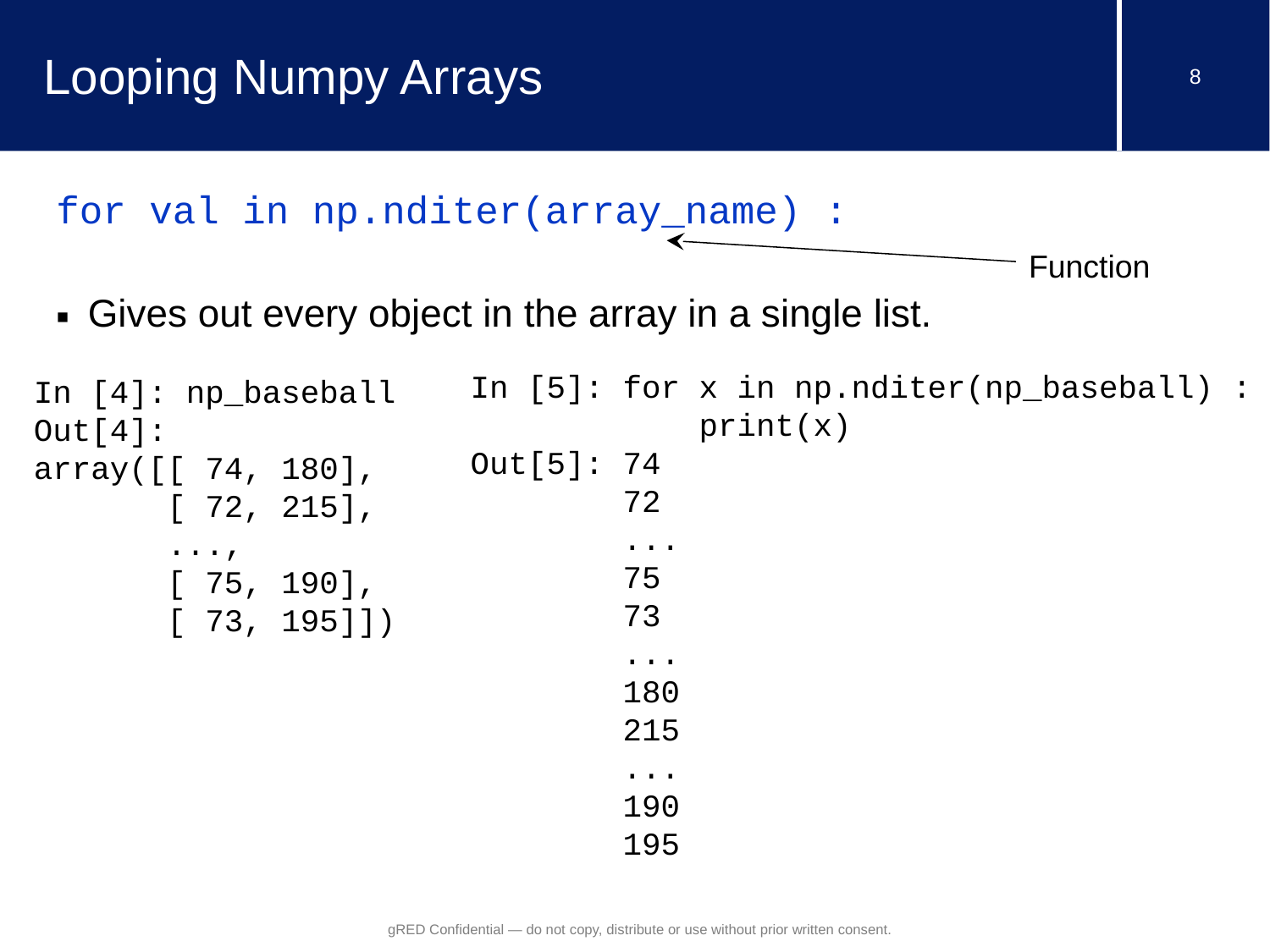

# Looping Numpy Arrays
for val in np.nditer(array_name) :

Gives out every object in the array in a single list.

Function
In [5]: for x in np.nditer(np_baseball) :
            print(x)
Out[5]: 74
        72
        ...
        75
        73
        ...
        180
        215
        ...
        190
        195
In [4]: np_baseball
Out[4]:
array([[ 74, 180],
       [ 72, 215],
       ...,
       [ 75, 190],
       [ 73, 195]])
gRED Confidential — do not copy, distribute or use without prior written consent.